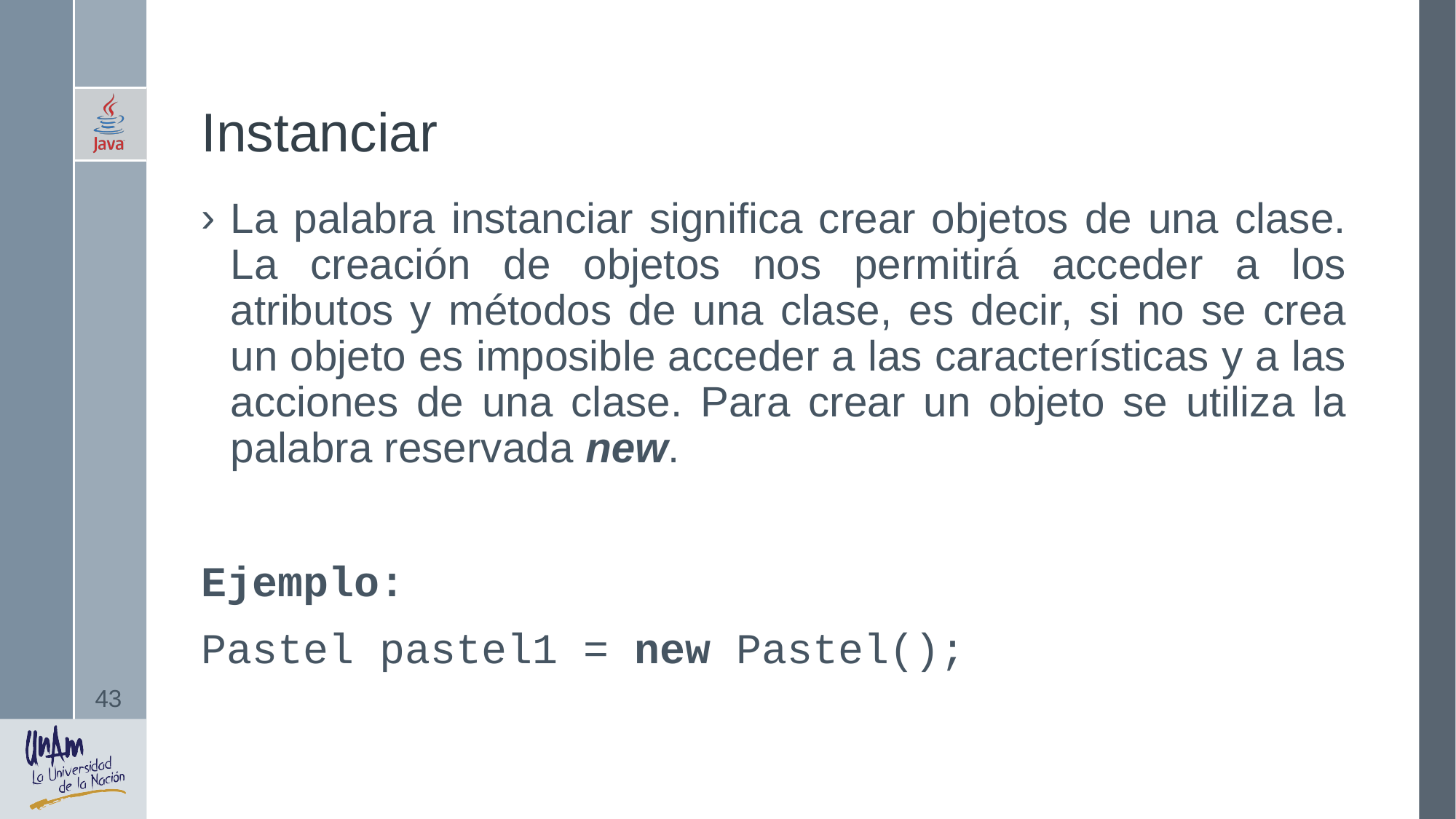

# Instanciar
La palabra instanciar significa crear objetos de una clase. La creación de objetos nos permitirá acceder a los atributos y métodos de una clase, es decir, si no se crea un objeto es imposible acceder a las características y a las acciones de una clase. Para crear un objeto se utiliza la palabra reservada new.

Ejemplo:
Pastel pastel1 = new Pastel();

43